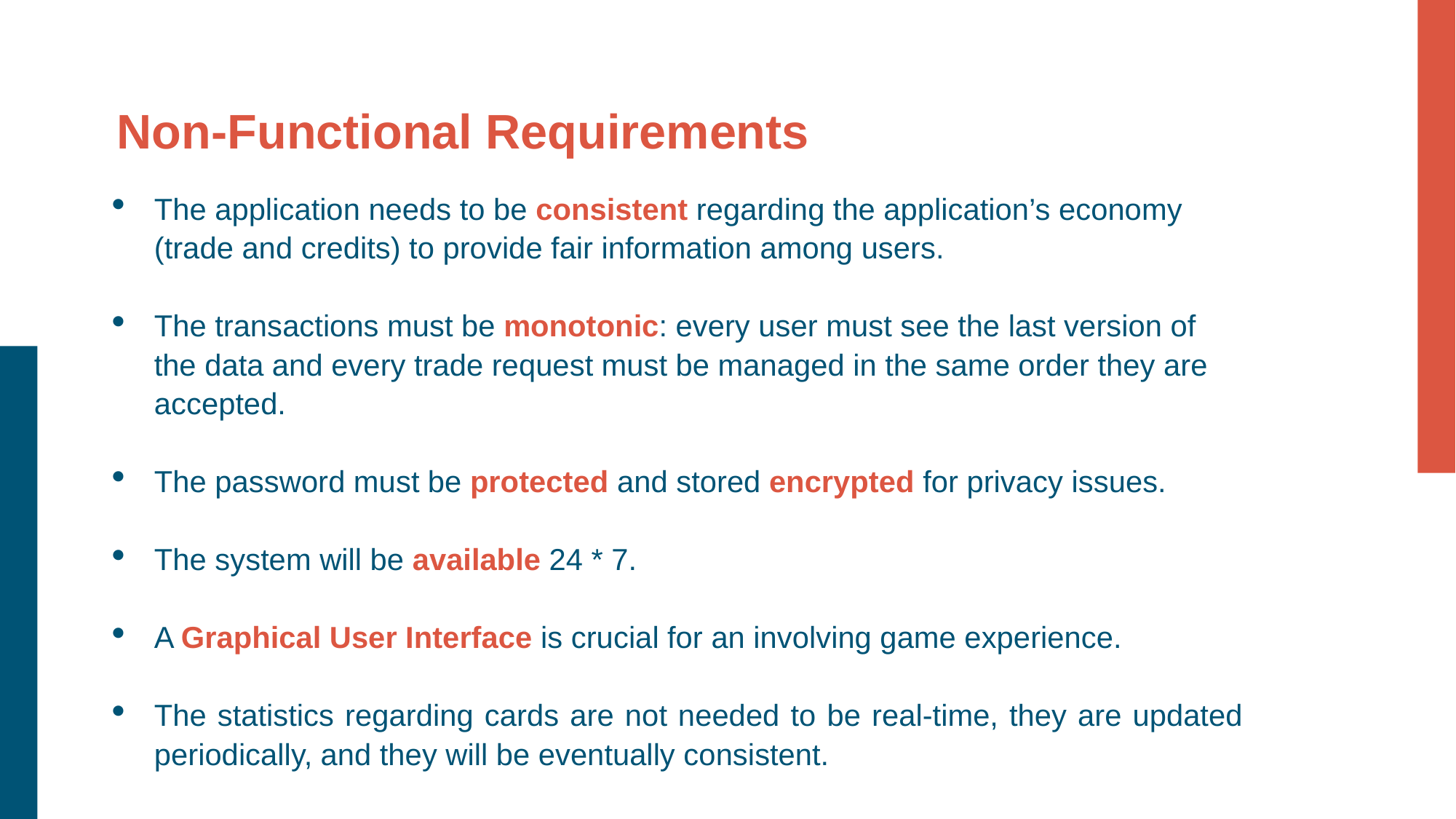

# Non-Functional Requirements
The application needs to be consistent regarding the application’s economy (trade and credits) to provide fair information among users.

The transactions must be monotonic: every user must see the last version of the data and every trade request must be managed in the same order they are accepted.

The password must be protected and stored encrypted for privacy issues.

The system will be available 24 * 7.

A Graphical User Interface is crucial for an involving game experience.

The statistics regarding cards are not needed to be real-time, they are updated periodically, and they will be eventually consistent.